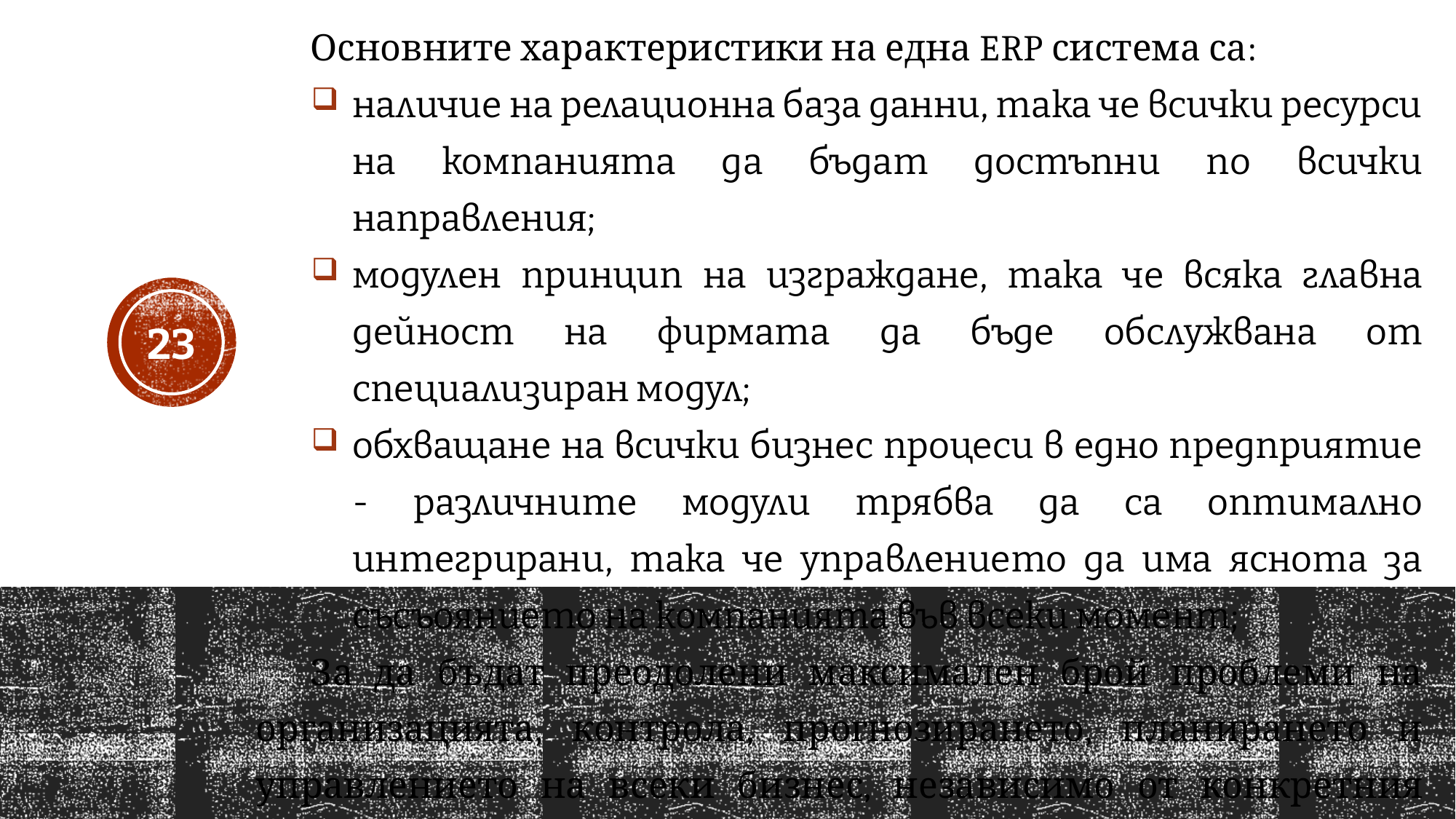

Основните характеристики на една ERP система са:
наличие на релационна база данни, така че всички ресурси на компанията да бъдат достъпни по всички направления;
модулен принцип на изграждане, така че всяка главна дейност на фирмата да бъде обслужвана от специализиран модул;
обхващане на всички бизнес процеси в едно предприятие - различните модули трябва да са оптимално интегрирани, така че управлението да има яснота за съсъоянието на компанията във всеки момент;
За да бъдат преодолени максимален брой проблеми на организацията, контрола, прогнозирането, планирането и управлението на всеки бизнес, независимо от конкретния предмет на дейност, деловите хора и приложните специалисти в множество области развиват концепцията за ERP системите.

23